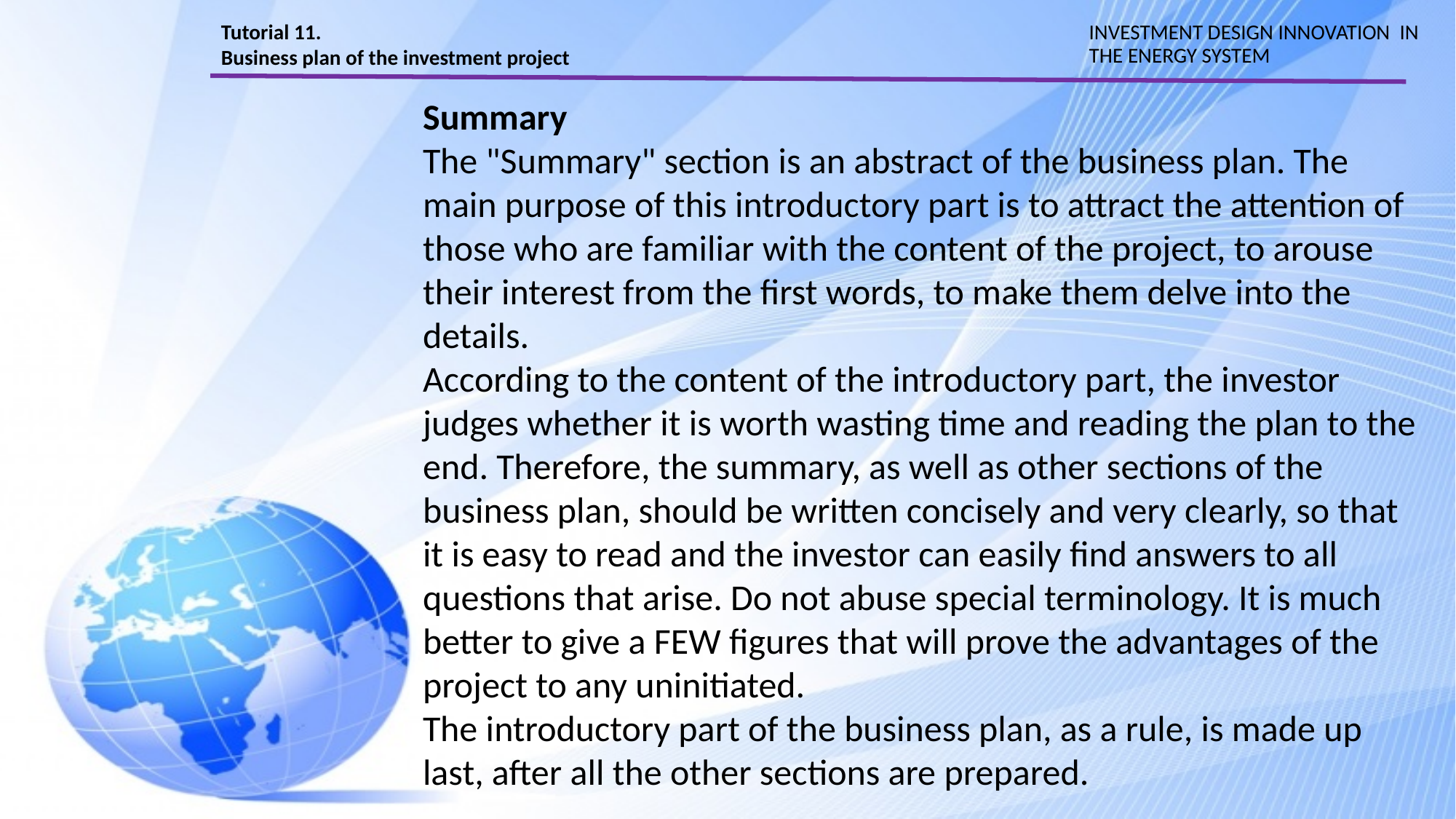

Tutorial 11.
Business plan of the investment project
INVESTMENT DESIGN INNOVATION  IN
THE ENERGY SYSTEM
Summary
The "Summary" section is an abstract of the business plan. The main purpose of this introductory part is to attract the attention of those who are familiar with the content of the project, to arouse their interest from the first words, to make them delve into the details.
According to the content of the introductory part, the investor judges whether it is worth wasting time and reading the plan to the end. Therefore, the summary, as well as other sections of the business plan, should be written concisely and very clearly, so that it is easy to read and the investor can easily find answers to all questions that arise. Do not abuse special terminology. It is much better to give a FEW figures that will prove the advantages of the project to any uninitiated.
The introductory part of the business plan, as a rule, is made up last, after all the other sections are prepared.